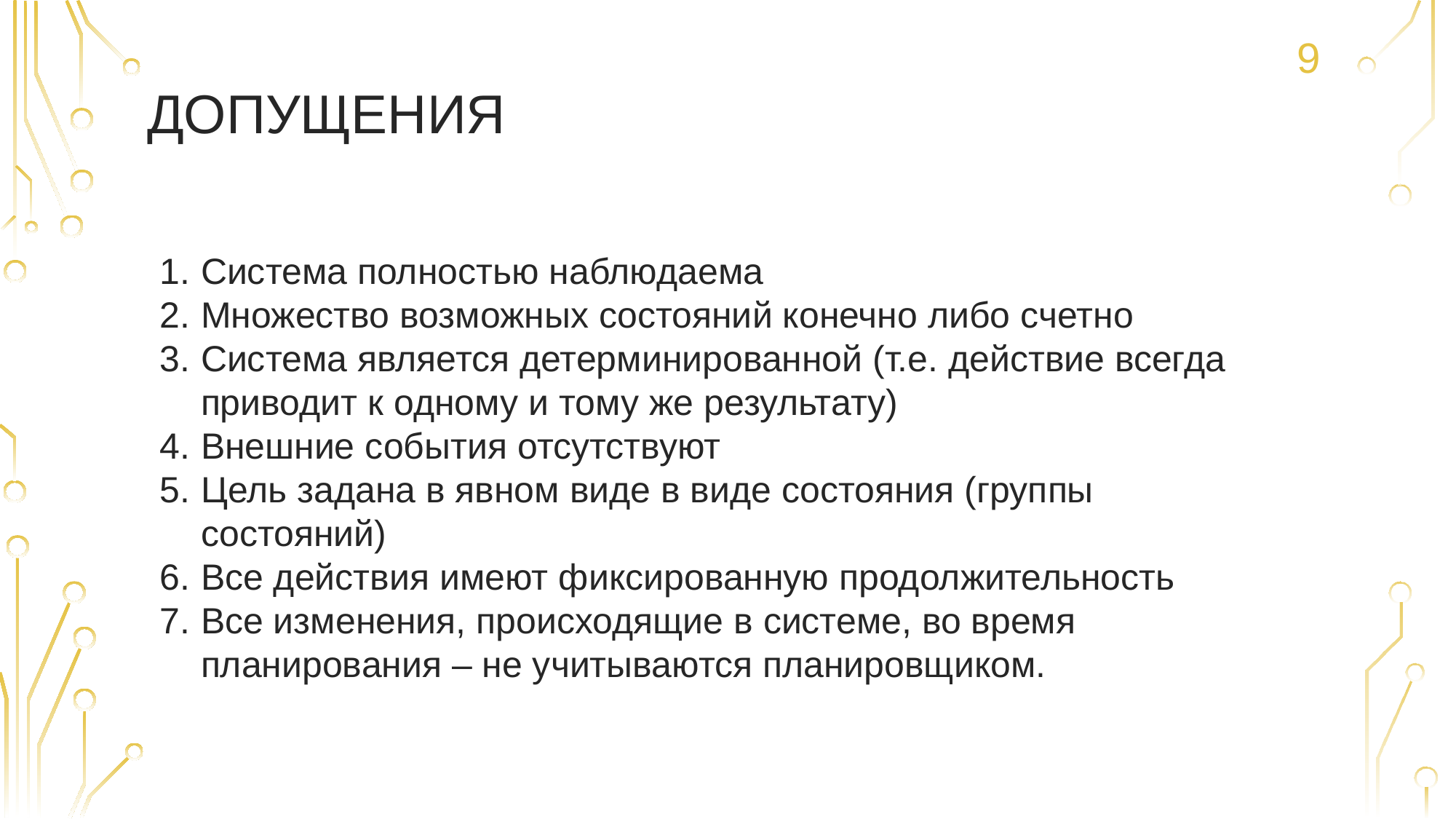

9
# Допущения
Система полностью наблюдаема
Множество возможных состояний конечно либо счетно
Система является детерминированной (т.е. действие всегда приводит к одному и тому же результату)
Внешние события отсутствуют
Цель задана в явном виде в виде состояния (группы состояний)
Все действия имеют фиксированную продолжительность
Все изменения, происходящие в системе, во время планирования – не учитываются планировщиком.